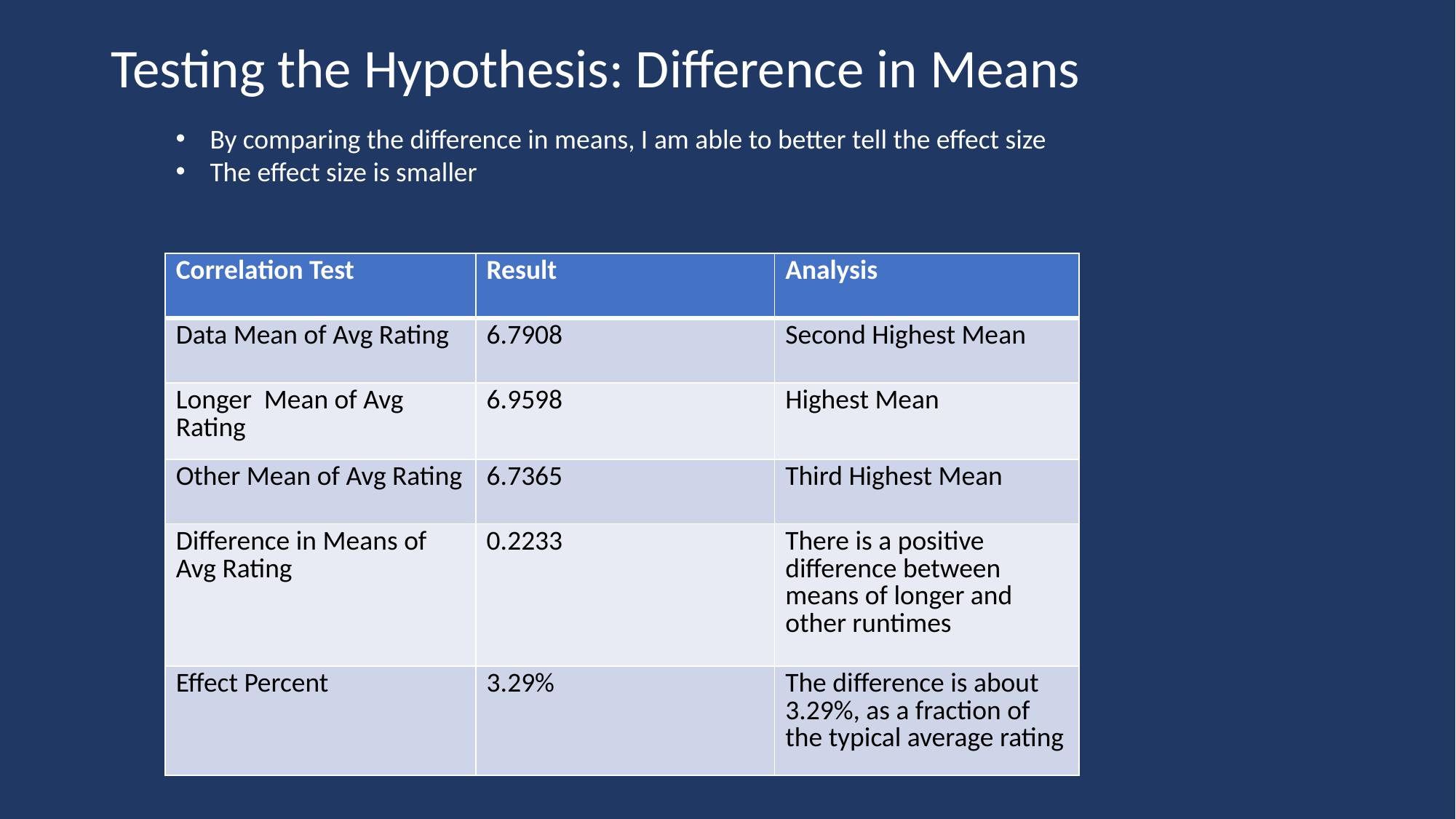

# Testing the Hypothesis: Difference in Means
By comparing the difference in means, I am able to better tell the effect size
The effect size is smaller

| Correlation Test | Result | Analysis |
| --- | --- | --- |
| Data Mean of Avg Rating | 6.7908 | Second Highest Mean |
| Longer Mean of Avg Rating | 6.9598 | Highest Mean |
| Other Mean of Avg Rating | 6.7365 | Third Highest Mean |
| Difference in Means of Avg Rating | 0.2233 | There is a positive difference between means of longer and other runtimes |
| Effect Percent | 3.29% | The difference is about 3.29%, as a fraction of the typical average rating |